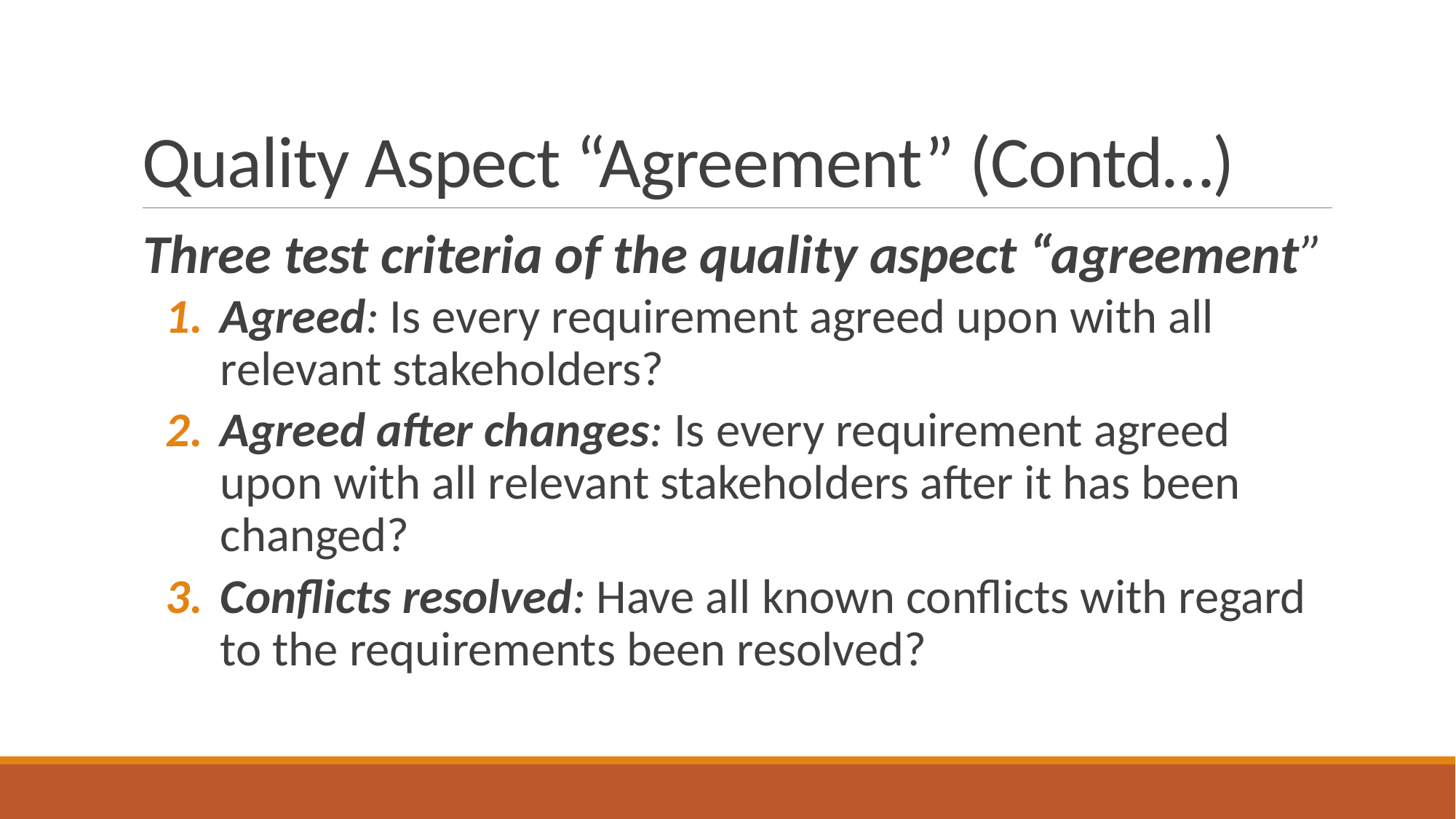

# Quality Aspect “Agreement” (Contd…)
Three test criteria of the quality aspect “agreement”
Agreed: Is every requirement agreed upon with all relevant stakeholders?
Agreed after changes: Is every requirement agreed upon with all relevant stakeholders after it has been changed?
Conflicts resolved: Have all known conflicts with regard to the requirements been resolved?